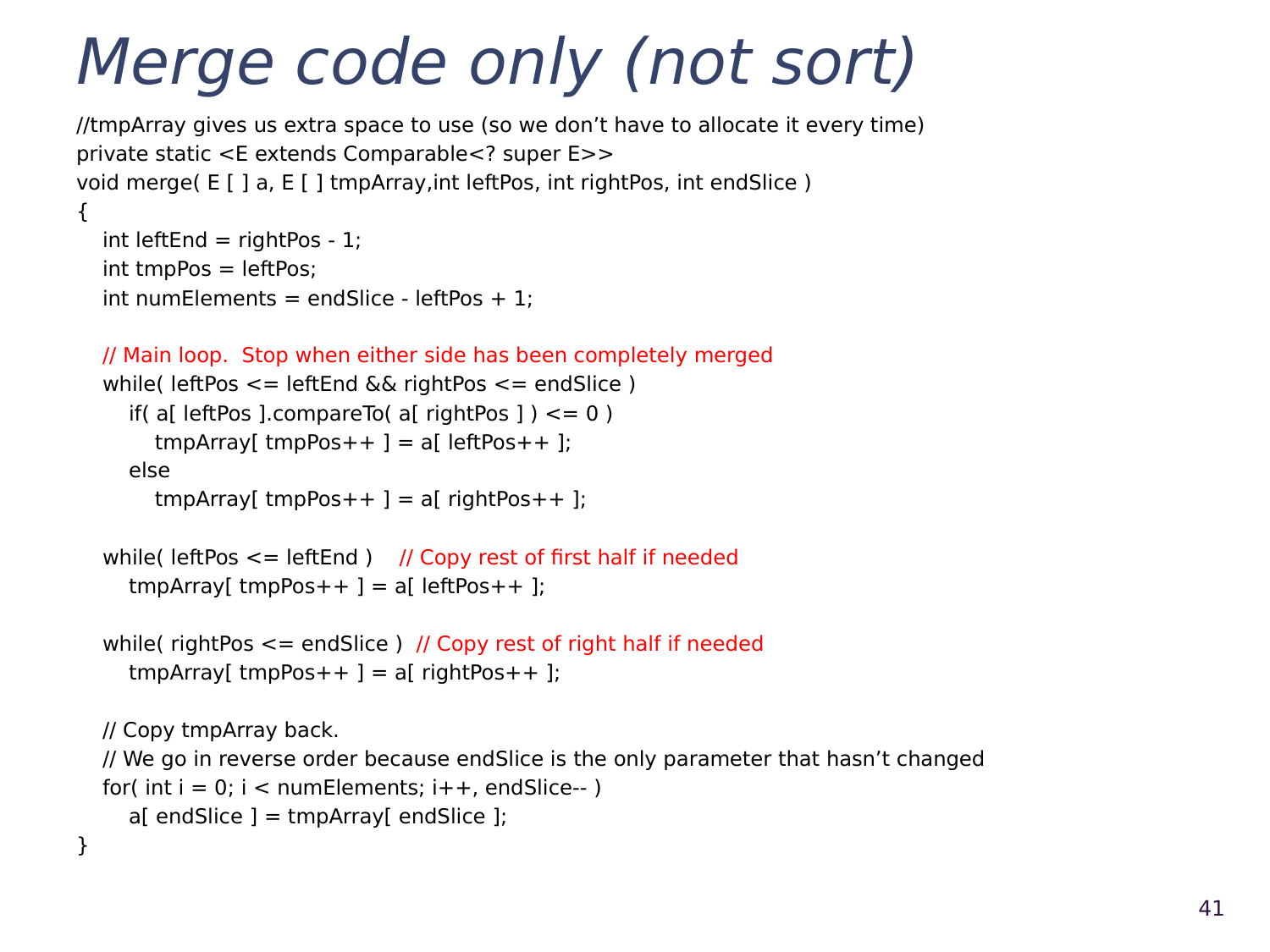

# Merge code only (not sort)
//tmpArray gives us extra space to use (so we don’t have to allocate it every time)
private static <E extends Comparable<? super E>>
void merge( E [ ] a, E [ ] tmpArray,int leftPos, int rightPos, int endSlice )
{
    int leftEnd = rightPos - 1;
    int tmpPos = leftPos;
    int numElements = endSlice - leftPos + 1;

    // Main loop.  Stop when either side has been completely merged
    while( leftPos <= leftEnd && rightPos <= endSlice )
        if( a[ leftPos ].compareTo( a[ rightPos ] ) <= 0 )
            tmpArray[ tmpPos++ ] = a[ leftPos++ ];
        else
            tmpArray[ tmpPos++ ] = a[ rightPos++ ];

    while( leftPos <= leftEnd )    // Copy rest of first half if needed
        tmpArray[ tmpPos++ ] = a[ leftPos++ ];

    while( rightPos <= endSlice )  // Copy rest of right half if needed
        tmpArray[ tmpPos++ ] = a[ rightPos++ ];

    // Copy tmpArray back.
    // We go in reverse order because endSlice is the only parameter that hasn’t changed
    for( int i = 0; i < numElements; i++, endSlice-- )
        a[ endSlice ] = tmpArray[ endSlice ];
}

41